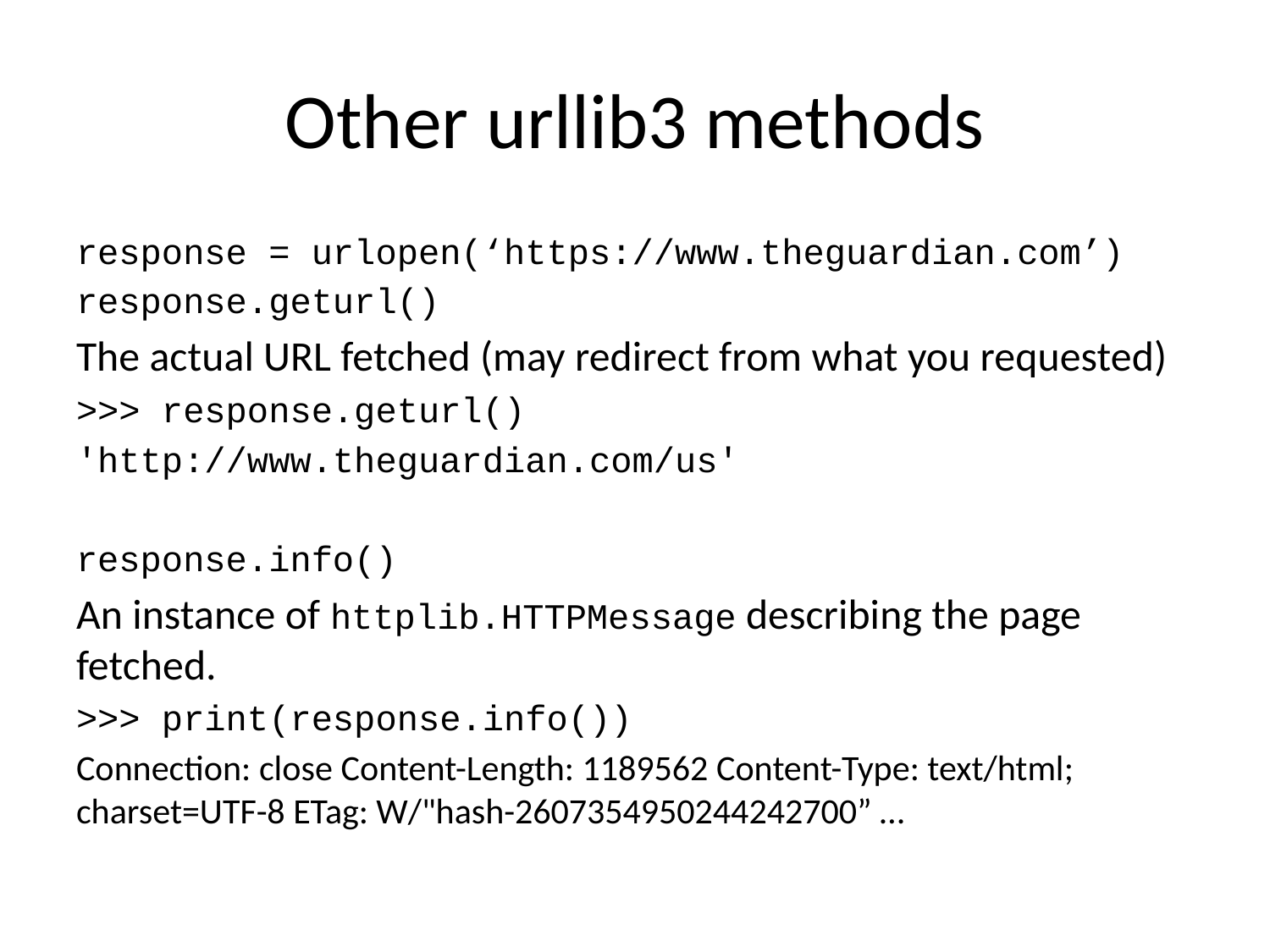

# Other urllib3 methods
response = urlopen(‘https://www.theguardian.com’)
response.geturl()
The actual URL fetched (may redirect from what you requested)
>>> response.geturl()
'http://www.theguardian.com/us'

response.info()
An instance of httplib.HTTPMessage describing the page fetched.
>>> print(response.info())
Connection: close Content-Length: 1189562 Content-Type: text/html; charset=UTF-8 ETag: W/"hash-2607354950244242700” …

5